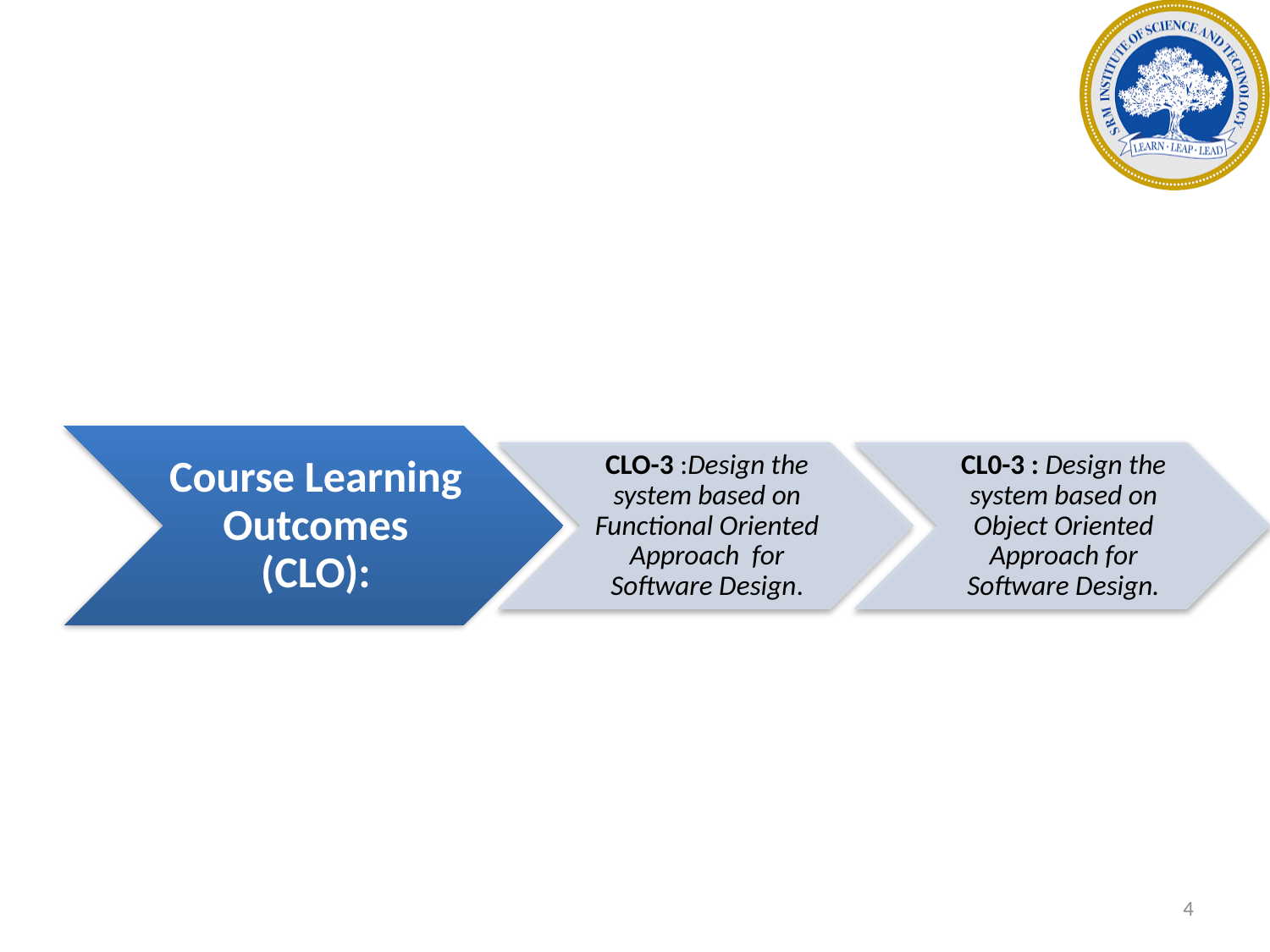

Course Learning Outcomes (CLO):
CLO-3 :Design the system based on Functional Oriented Approach  for Software Design.
CL0-3 : Design the system based on Object Oriented Approach for Software Design.
4